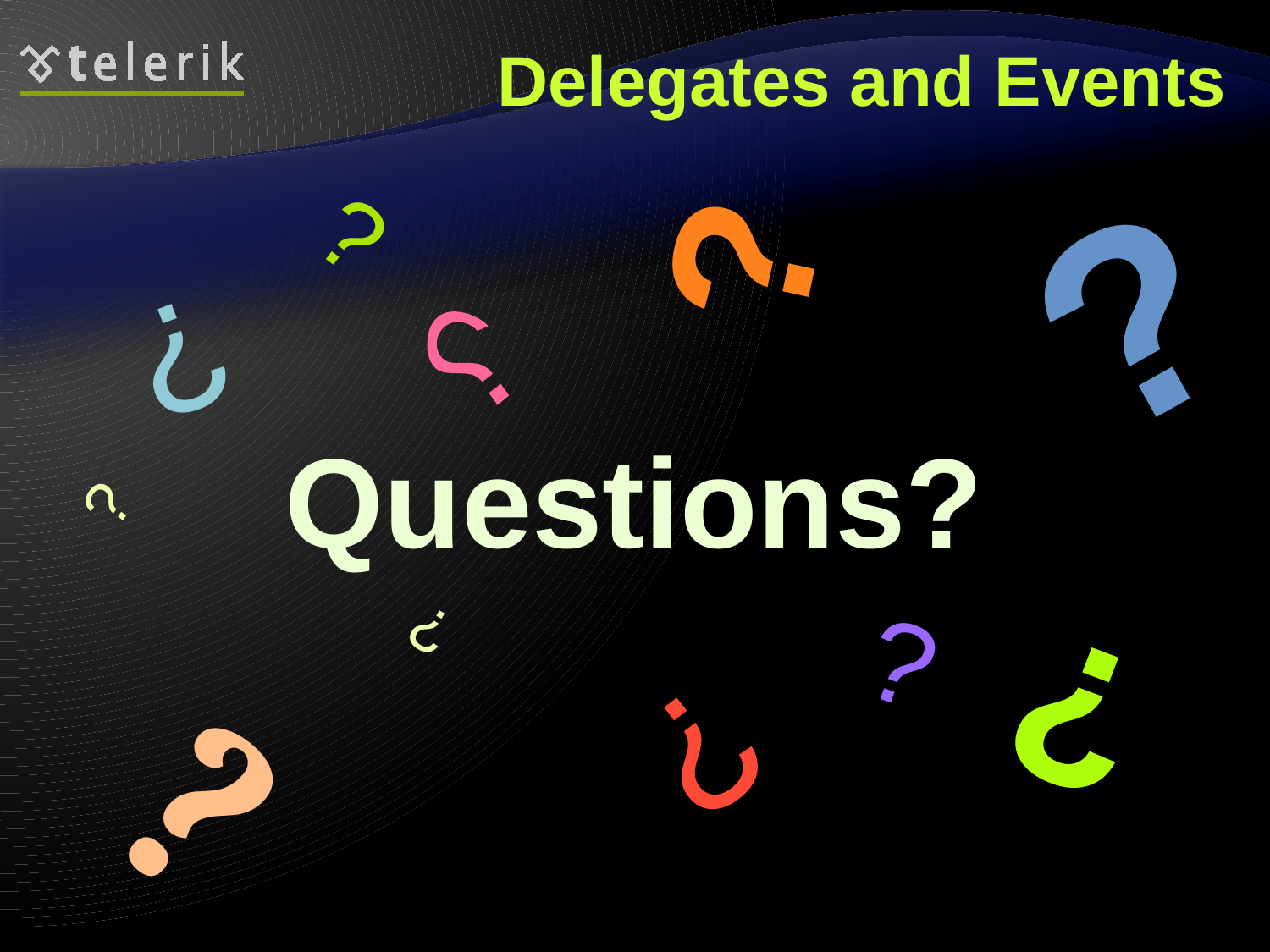

# Delegates and Events
?
?
?
?
?
Questions?
?
?
?
?
?
?